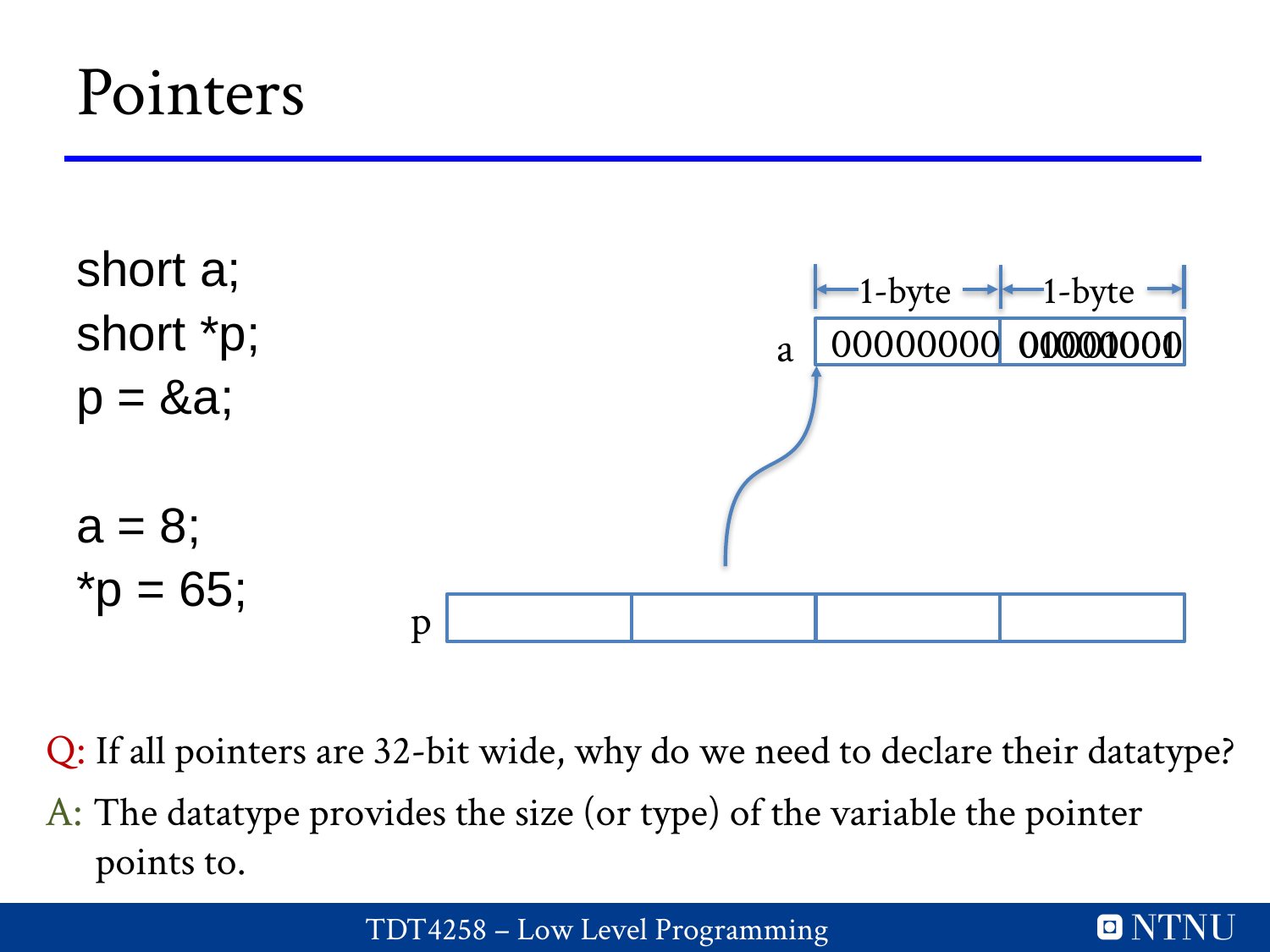

# Pointers

short a;
short *p;
p = &a;

a = 8;
*p = 65;

1-byte
1-byte
00000000
00001000
01000001
a

p

Q: If all pointers are 32-bit wide, why do we need to declare their datatype?
A: The datatype provides the size (or type) of the variable the pointer points to.